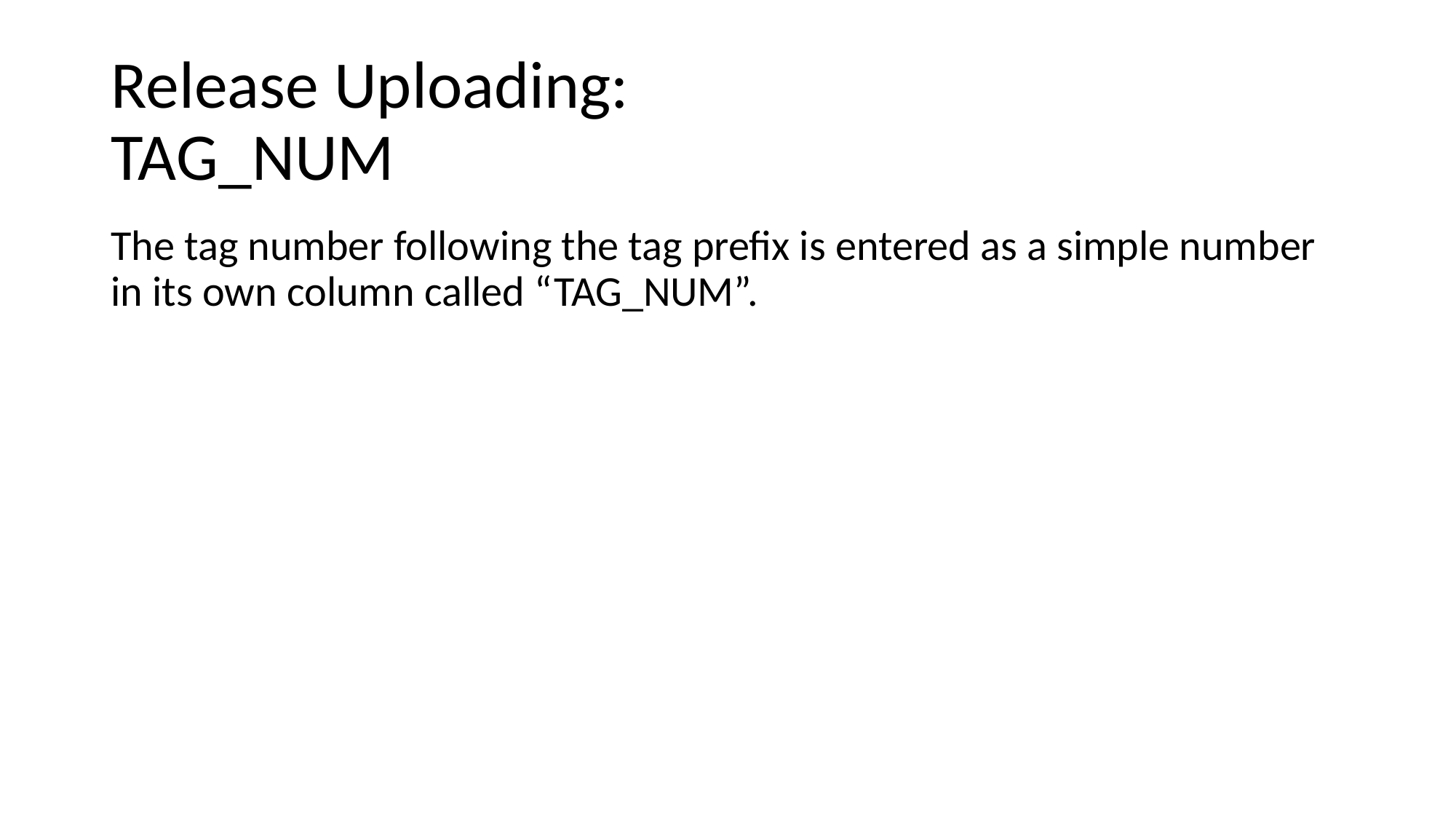

# Release Uploading: TAG_NUM
The tag number following the tag prefix is entered as a simple number in its own column called “TAG_NUM”.